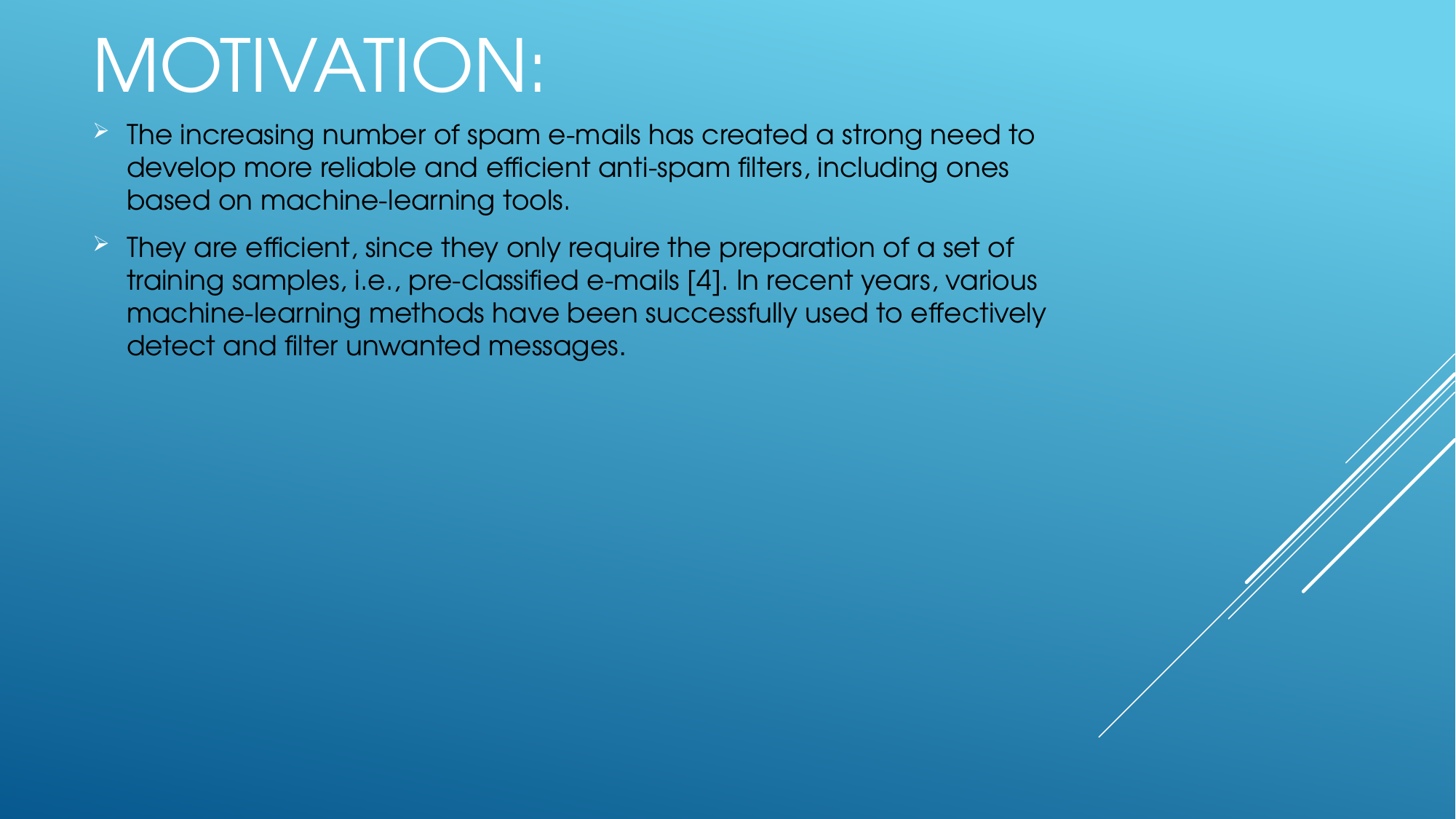

# Motivation:
The increasing number of spam e-mails has created a strong need to develop more reliable and efficient anti-spam filters, including ones based on machine-learning tools.
They are efficient, since they only require the preparation of a set of training samples, i.e., pre-classified e-mails [4]. In recent years, various machine-learning methods have been successfully used to effectively detect and filter unwanted messages.